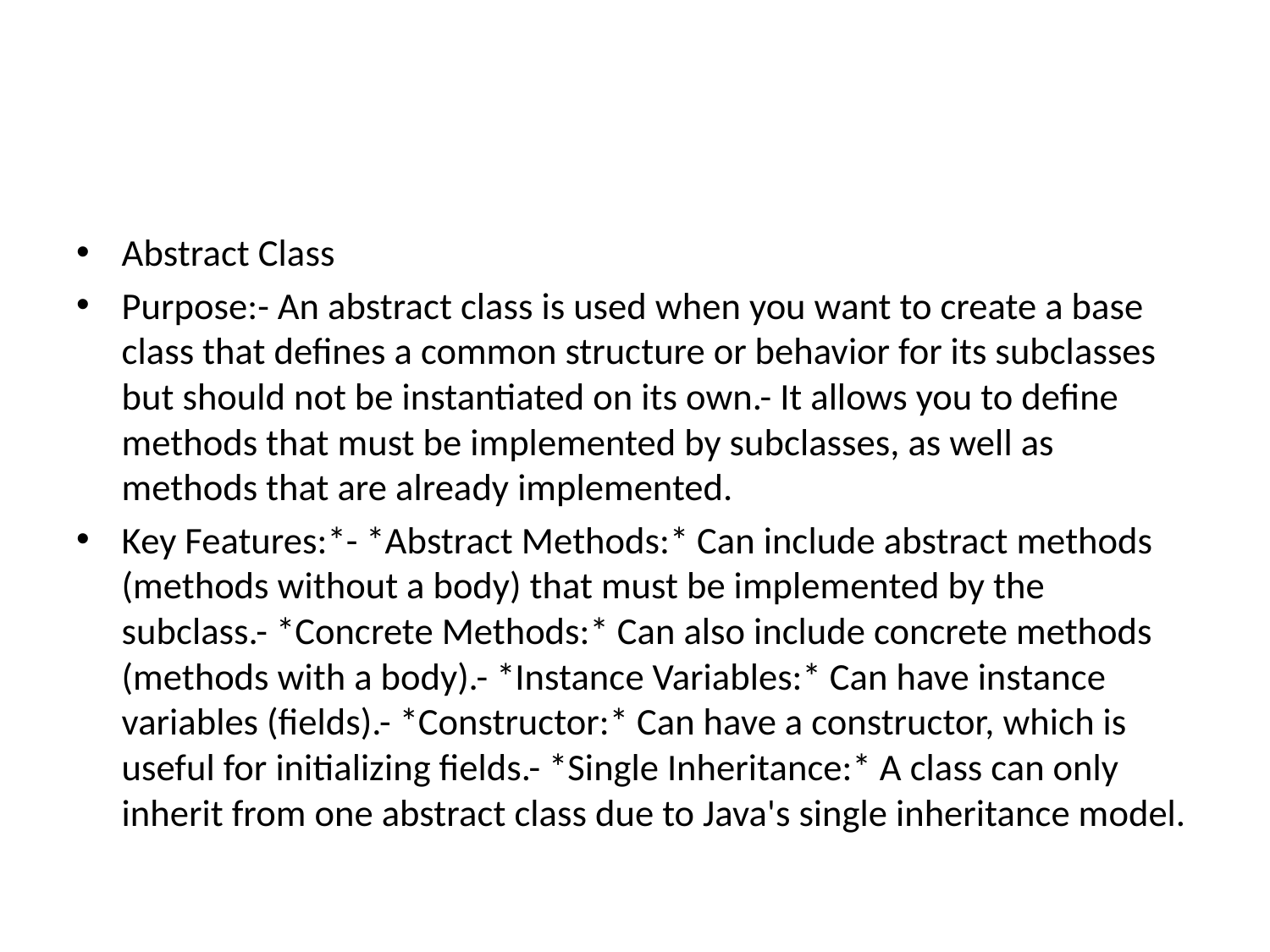

Abstract Class
Purpose:- An abstract class is used when you want to create a base class that defines a common structure or behavior for its subclasses but should not be instantiated on its own.- It allows you to define methods that must be implemented by subclasses, as well as methods that are already implemented.
Key Features:*- *Abstract Methods:* Can include abstract methods (methods without a body) that must be implemented by the subclass.- *Concrete Methods:* Can also include concrete methods (methods with a body).- *Instance Variables:* Can have instance variables (fields).- *Constructor:* Can have a constructor, which is useful for initializing fields.- *Single Inheritance:* A class can only inherit from one abstract class due to Java's single inheritance model.